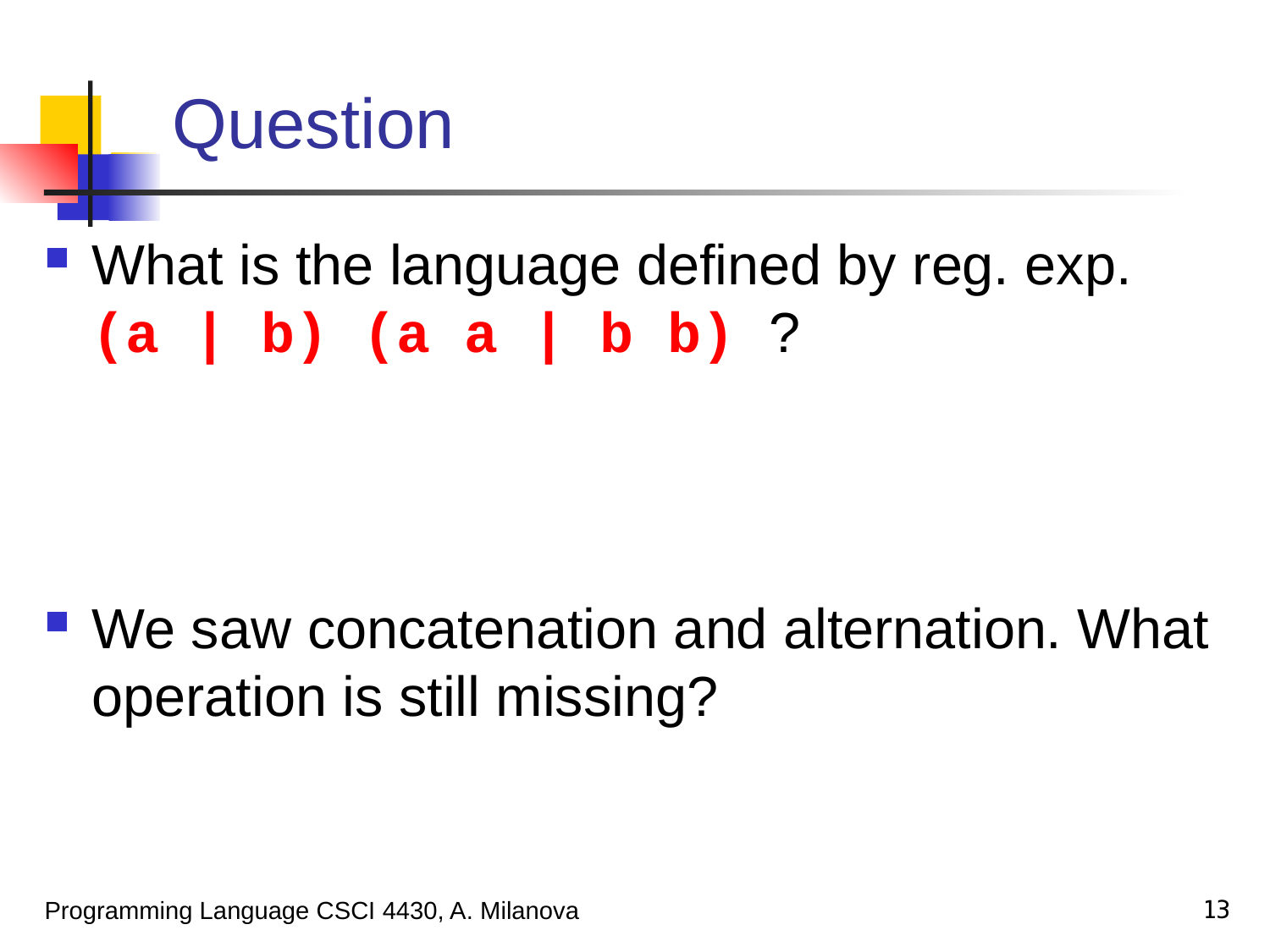

# Question
What is the language defined by reg. exp.
(a | b) (a a | b b) ?

We saw concatenation and alternation. What operation is still missing?

13
Programming Language CSCI 4430, A. Milanova